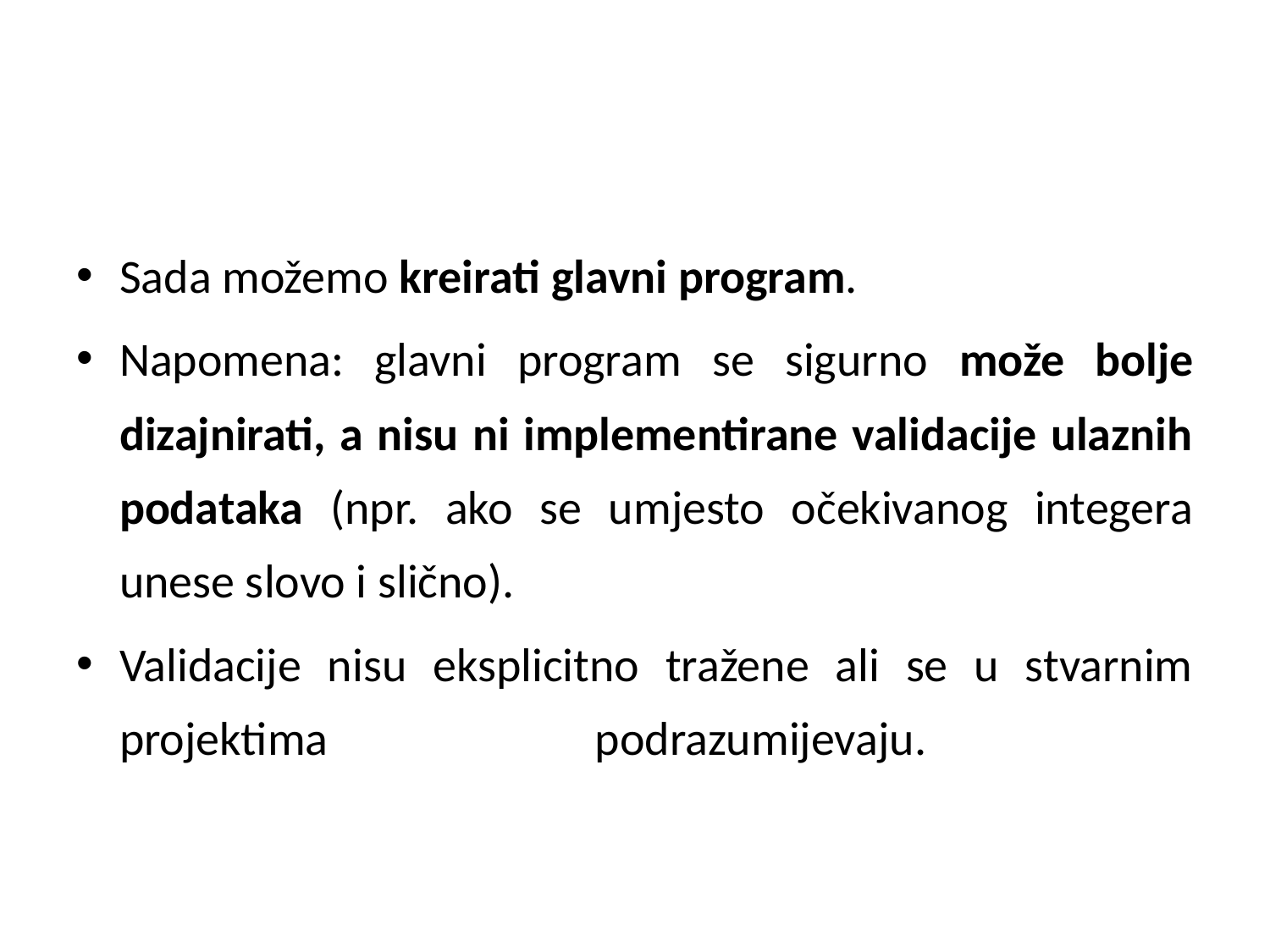

#
Sada možemo kreirati glavni program.
Napomena: glavni program se sigurno može bolje dizajnirati, a nisu ni implementirane validacije ulaznih podataka (npr. ako se umjesto očekivanog integera unese slovo i slično).
Validacije nisu eksplicitno tražene ali se u stvarnim projektima podrazumijevaju.